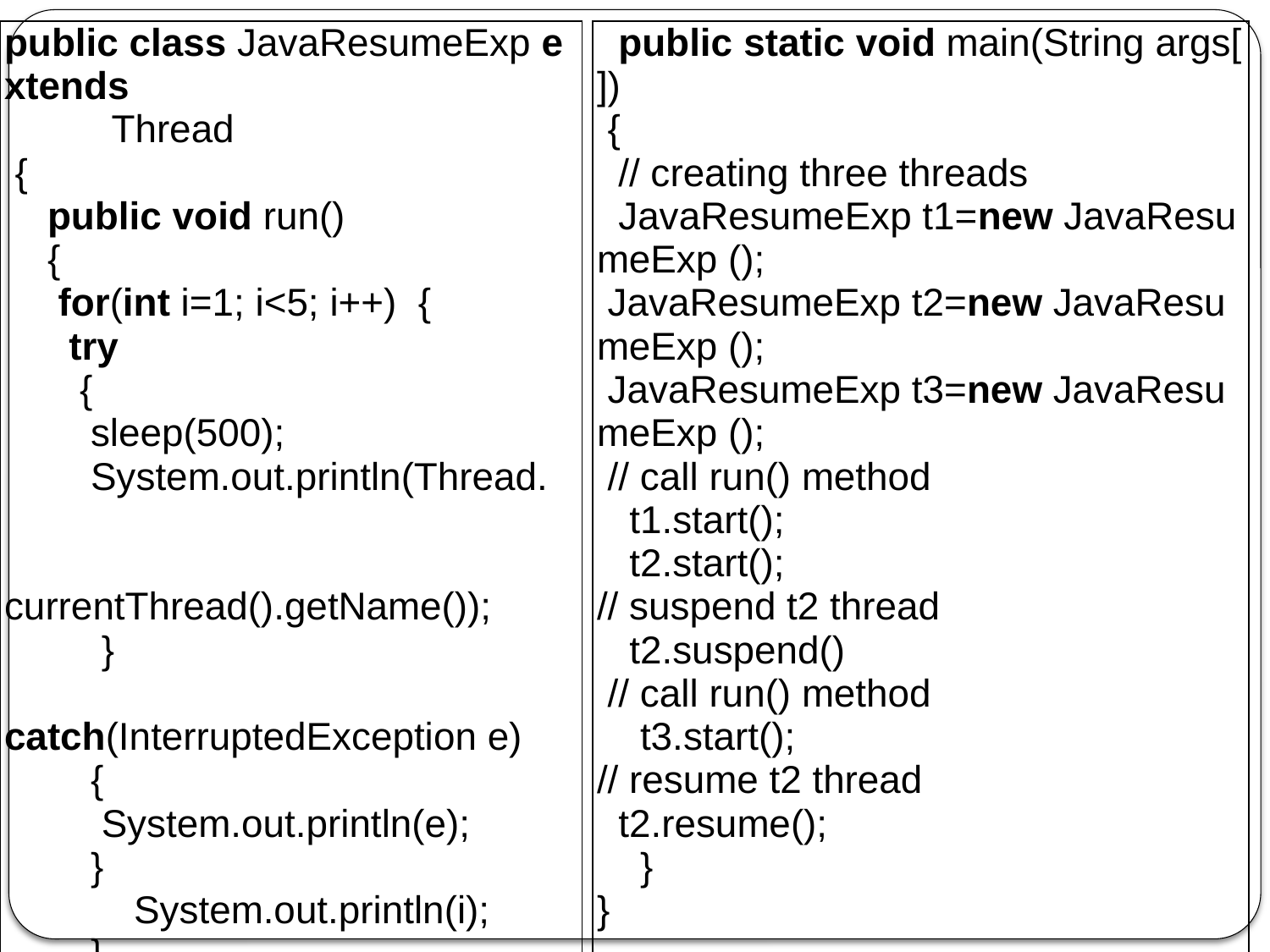

| public class JavaResumeExp extends  Thread   {         public void run()       {          for(int i=1; i<5; i++)  {           try          {           sleep(500);           System.out.println(Thread. currentThread().getName());              } catch(InterruptedException e) { System.out.println(e); }                 System.out.println(i);             }         } |
| --- |
| public static void main(String args[])    {       // creating three threads      JavaResumeExp t1=new JavaResumeExp ();      JavaResumeExp t2=new JavaResumeExp ();     JavaResumeExp t3=new JavaResumeExp ();   // call run() method       t1.start();      t2.start();  // suspend t2 thread      t2.suspend()  // call run() method       t3.start();   // resume t2 thread      t2.resume();      }     } |
| --- |